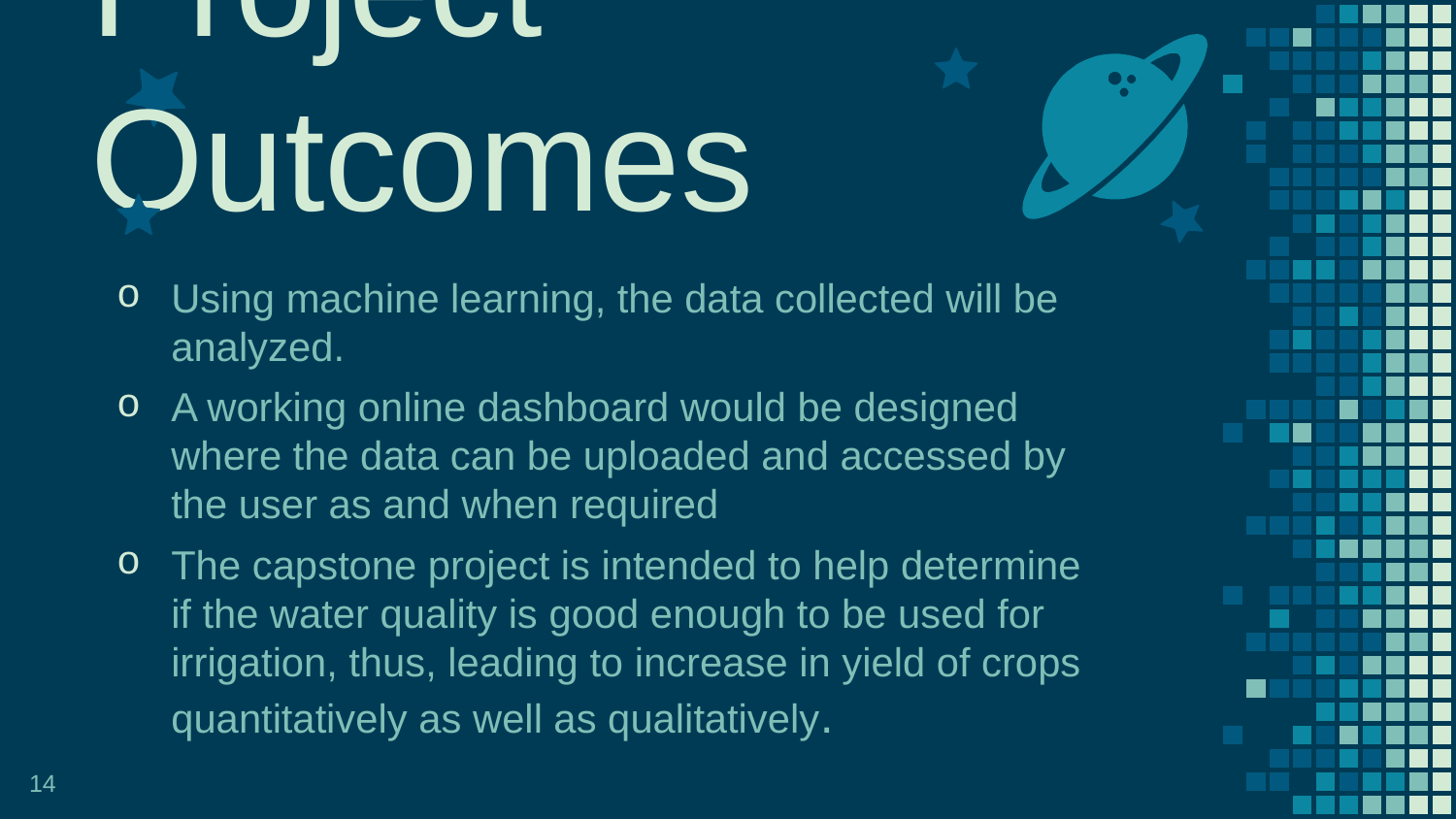

Project Outcomes

Using machine learning, the data collected will be analyzed.
A working online dashboard would be designed where the data can be uploaded and accessed by the user as and when required
The capstone project is intended to help determine if the water quality is good enough to be used for irrigation, thus, leading to increase in yield of crops quantitatively as well as qualitatively.
14